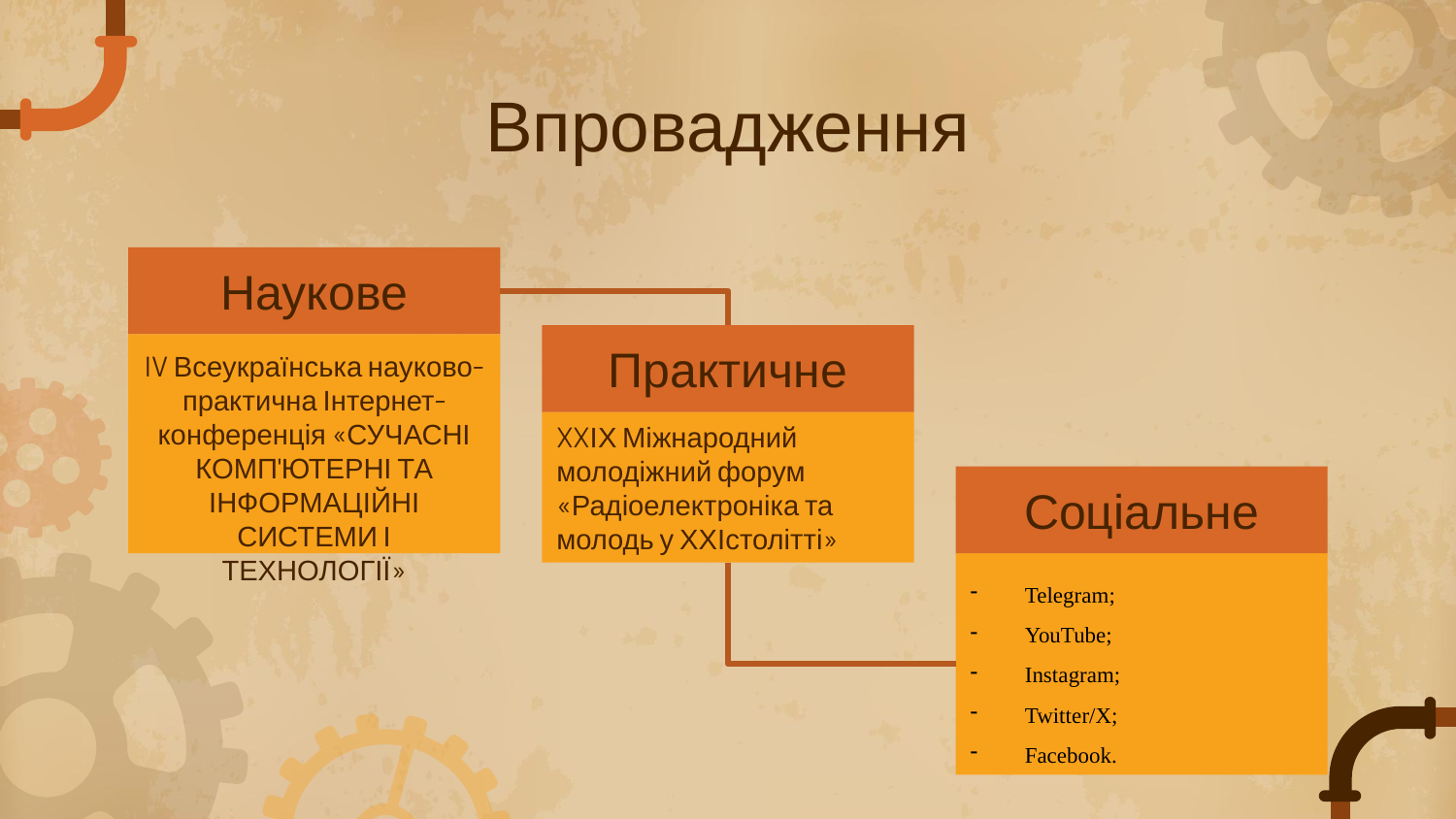

# Впровадження
Наукове
Практичне
IV Всеукраїнська науково-практична Інтернет-конференція «СУЧАСНІ КОМП'ЮТЕРНІ ТА ІНФОРМАЦІЙНІ СИСТЕМИ І ТЕХНОЛОГІЇ»
XXІХ Міжнародний молодіжний форум «Радіоелектроніка та молодь у ХХІстолітті»
Соціальне
Telegram;
YouTube;
Instagram;
Twitter/X;
Facebook.